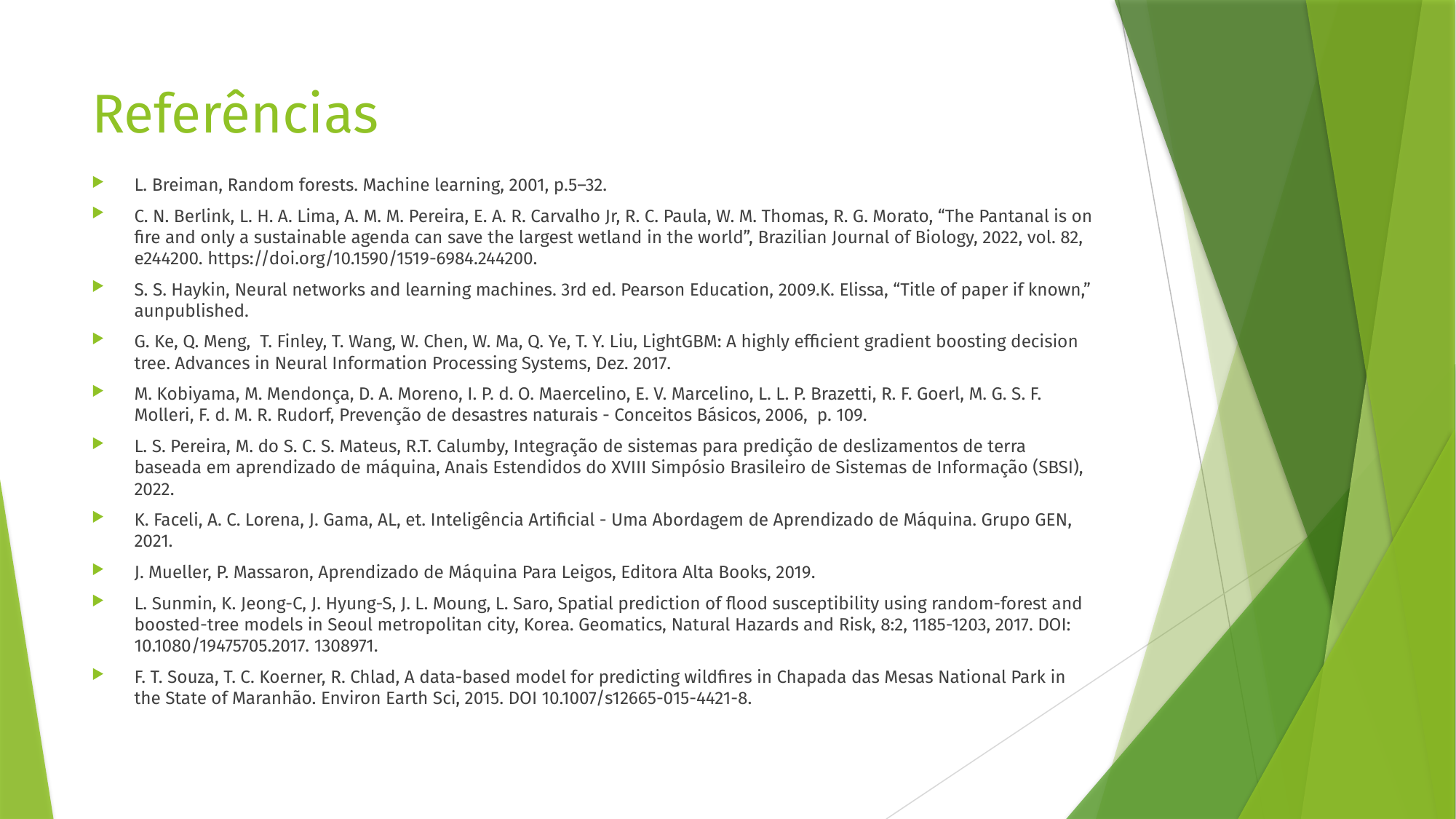

# Referências
L. Breiman, Random forests. Machine learning, 2001, p.5–32.
C. N. Berlink, L. H. A. Lima, A. M. M. Pereira, E. A. R. Carvalho Jr, R. C. Paula, W. M. Thomas, R. G. Morato, “The Pantanal is on fire and only a sustainable agenda can save the largest wetland in the world”, Brazilian Journal of Biology, 2022, vol. 82, e244200. https://doi.org/10.1590/1519-6984.244200.
S. S. Haykin, Neural networks and learning machines. 3rd ed. Pearson Education, 2009.K. Elissa, “Title of paper if known,” aunpublished.
G. Ke, Q. Meng,  T. Finley, T. Wang, W. Chen, W. Ma, Q. Ye, T. Y. Liu, LightGBM: A highly efficient gradient boosting decision tree. Advances in Neural Information Processing Systems, Dez. 2017.
M. Kobiyama, M. Mendonça, D. A. Moreno, I. P. d. O. Maercelino, E. V. Marcelino, L. L. P. Brazetti, R. F. Goerl, M. G. S. F. Molleri, F. d. M. R. Rudorf, Prevenção de desastres naturais - Conceitos Básicos, 2006,  p. 109.
L. S. Pereira, M. do S. C. S. Mateus, R.T. Calumby, Integração de sistemas para predição de deslizamentos de terra baseada em aprendizado de máquina, Anais Estendidos do XVIII Simpósio Brasileiro de Sistemas de Informação (SBSI), 2022.
K. Faceli, A. C. Lorena, J. Gama, AL, et. Inteligência Artificial - Uma Abordagem de Aprendizado de Máquina. Grupo GEN, 2021.
J. Mueller, P. Massaron, Aprendizado de Máquina Para Leigos, Editora Alta Books, 2019.
L. Sunmin, K. Jeong-C, J. Hyung-S, J. L. Moung, L. Saro, Spatial prediction of flood susceptibility using random-forest and boosted-tree models in Seoul metropolitan city, Korea. Geomatics, Natural Hazards and Risk, 8:2, 1185-1203, 2017. DOI: 10.1080/19475705.2017. 1308971.
F. T. Souza, T. C. Koerner, R. Chlad, A data-based model for predicting wildfires in Chapada das Mesas National Park in the State of Maranhão. Environ Earth Sci, 2015. DOI 10.1007/s12665-015-4421-8.